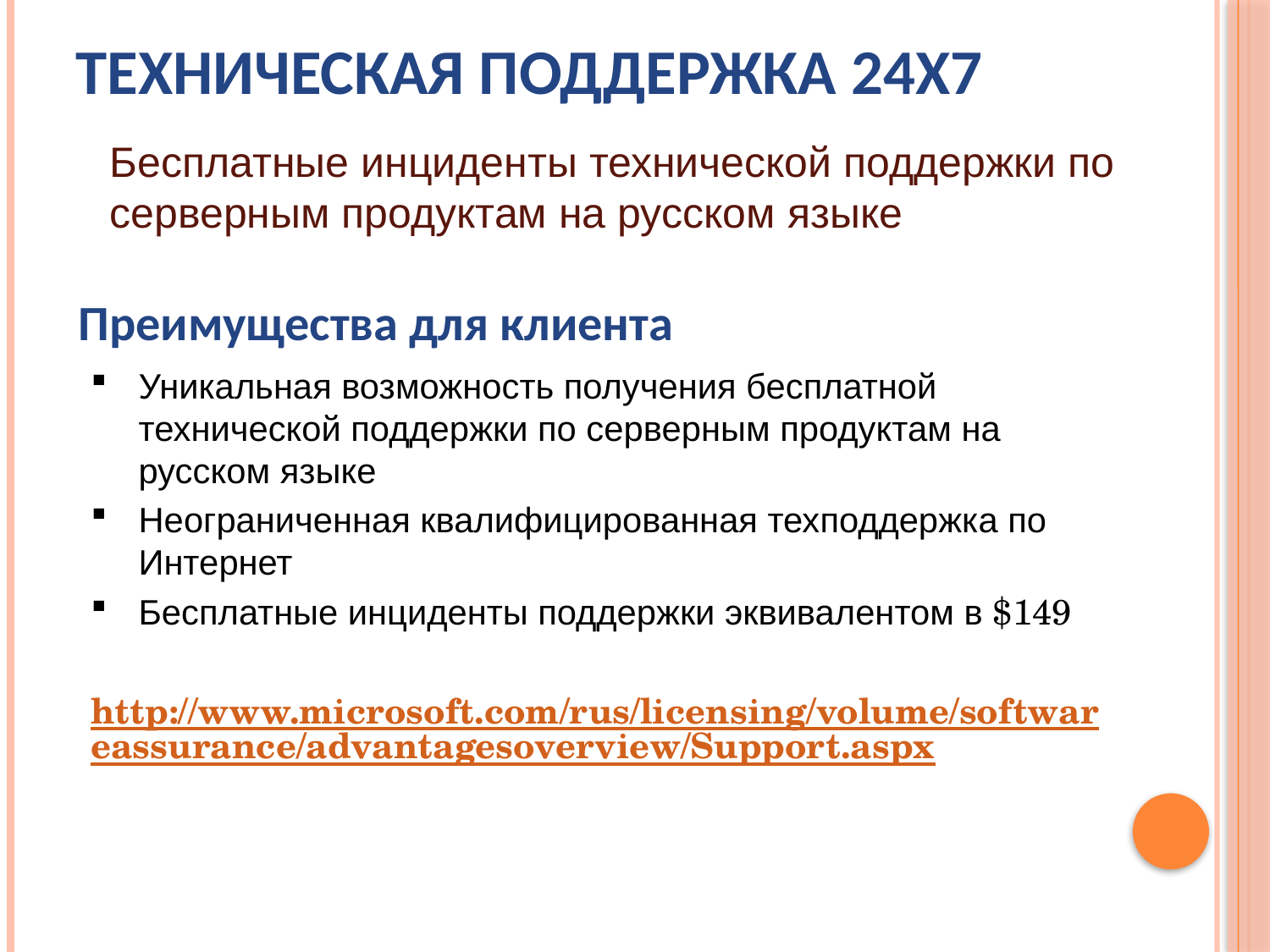

# Техническая поддержка 24х7
Бесплатные инциденты технической поддержки по серверным продуктам на русском языке
Преимущества для клиента
Уникальная возможность получения бесплатной технической поддержки по серверным продуктам на русском языке
Неограниченная квалифицированная техподдержка по Интернет
Бесплатные инциденты поддержки эквивалентом в $149

http://www.microsoft.com/rus/licensing/volume/softwareassurance/advantagesoverview/Support.aspx